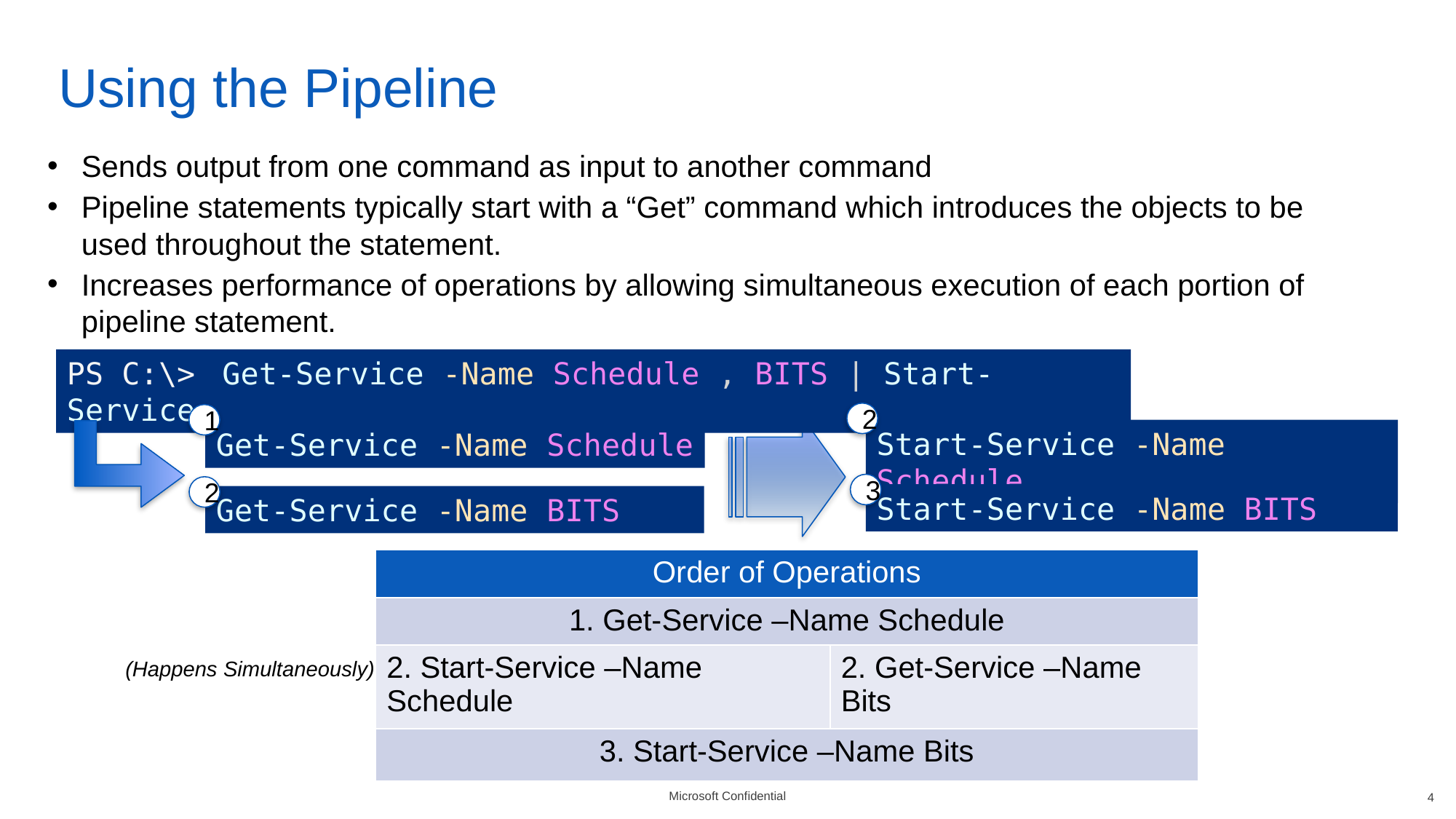

# Using the Pipeline
Sends output from one command as input to another command
Pipeline statements typically start with a “Get” command which introduces the objects to be used throughout the statement.
Increases performance of operations by allowing simultaneous execution of each portion of pipeline statement.
PS C:\>  Get-Service -Name Schedule , BITS | Start-Service
2
1

Start-Service -Name Schedule
Get-Service -Name Schedule
3
2
Start-Service -Name BITS
Get-Service -Name BITS
| Order of Operations |  |
| --- | --- |
| 1. Get-Service –Name Schedule |  |
| 2. Start-Service –Name Schedule | 2. Get-Service –Name Bits |
| 3. Start-Service –Name Bits |  |
(Happens Simultaneously)
4